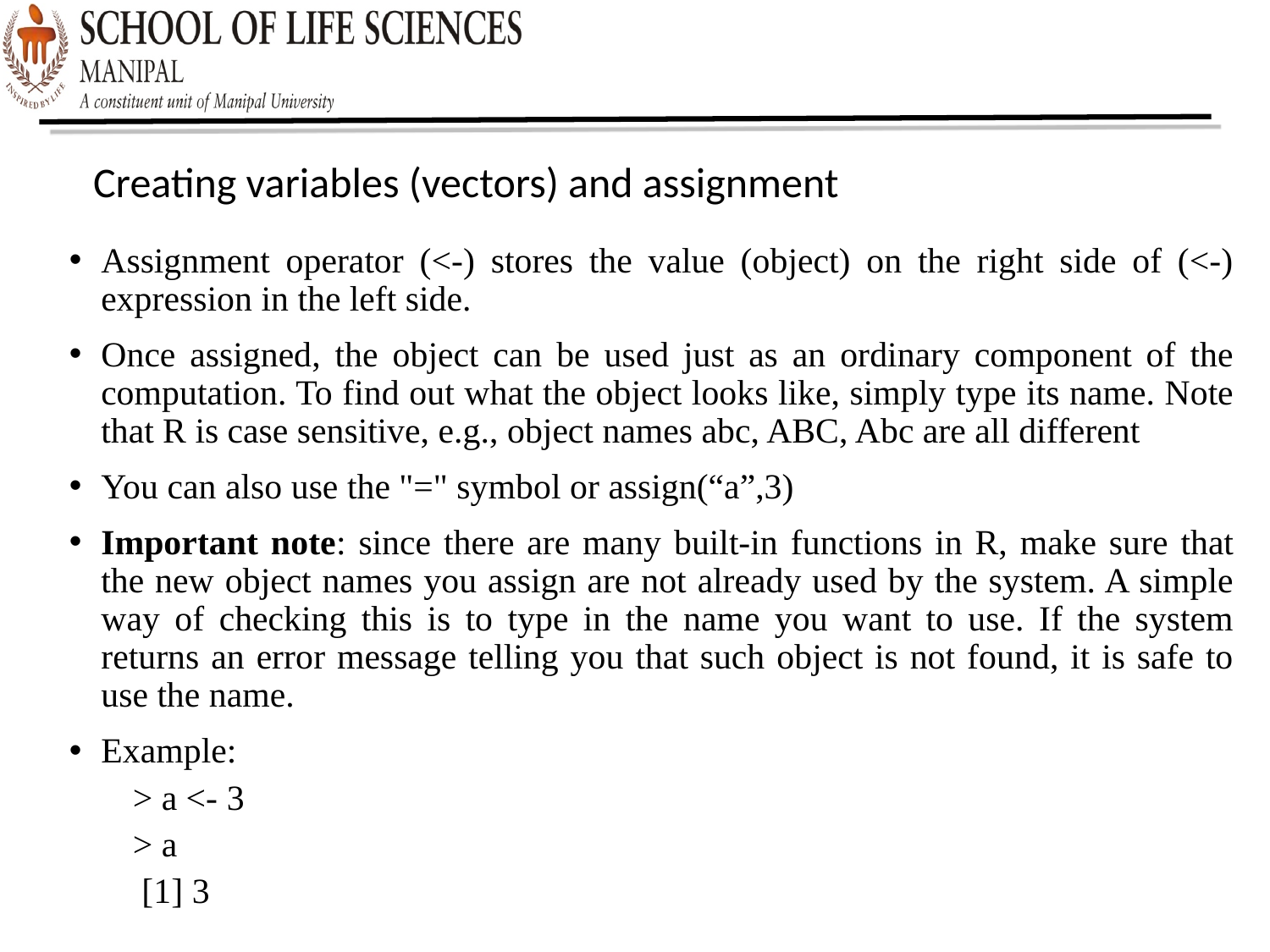

Creating variables (vectors) and assignment
Assignment operator (<-) stores the value (object) on the right side of (<-) expression in the left side.
Once assigned, the object can be used just as an ordinary component of the computation. To find out what the object looks like, simply type its name. Note that R is case sensitive, e.g., object names abc, ABC, Abc are all different
You can also use the "=" symbol or assign(“a”,3)
Important note: since there are many built-in functions in R, make sure that the new object names you assign are not already used by the system. A simple way of checking this is to type in the name you want to use. If the system returns an error message telling you that such object is not found, it is safe to use the name.
Example:
> a <- 3
> a
 [1] 3